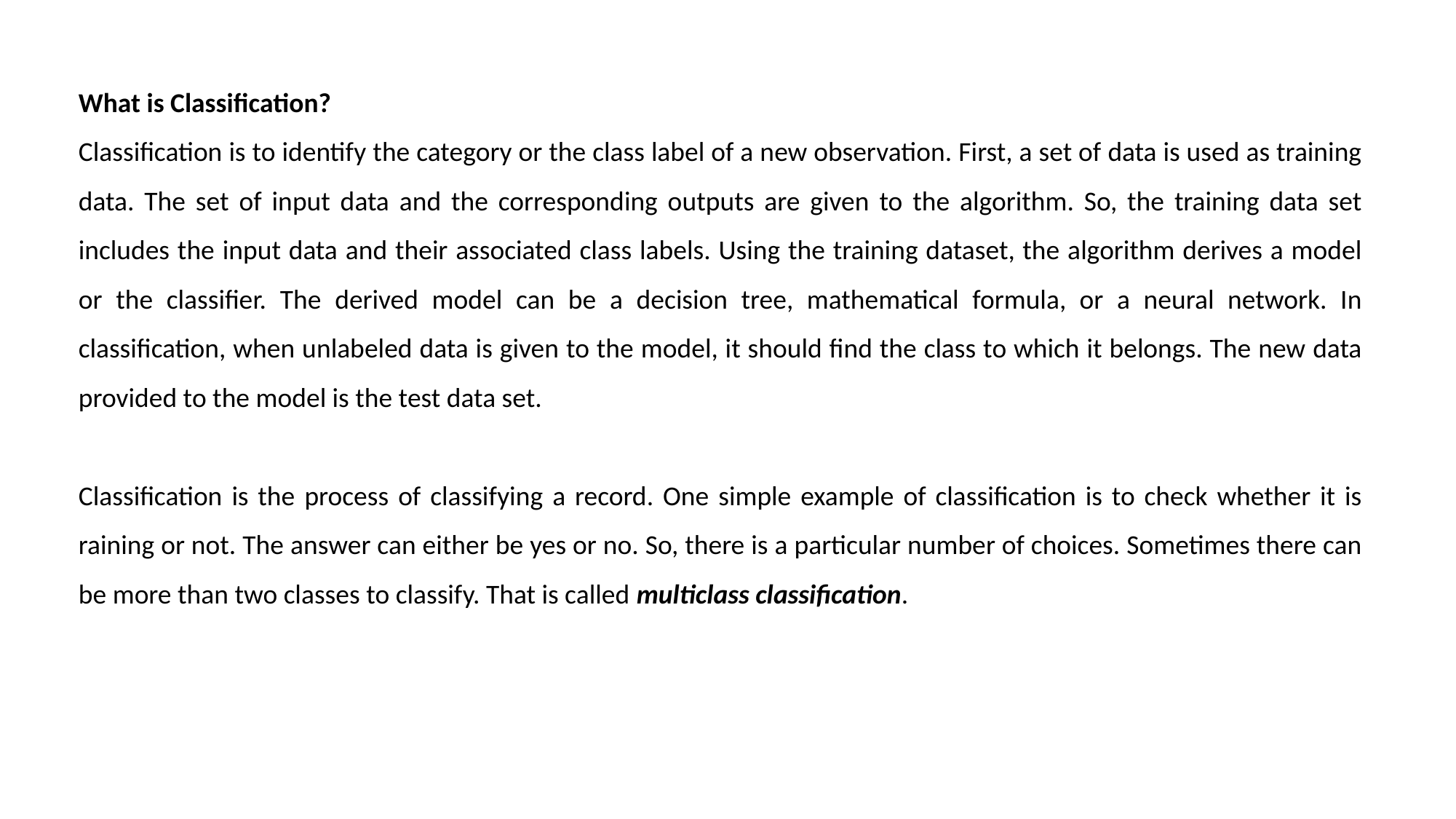

What is Classification?
Classification is to identify the category or the class label of a new observation. First, a set of data is used as training data. The set of input data and the corresponding outputs are given to the algorithm. So, the training data set includes the input data and their associated class labels. Using the training dataset, the algorithm derives a model or the classifier. The derived model can be a decision tree, mathematical formula, or a neural network. In classification, when unlabeled data is given to the model, it should find the class to which it belongs. The new data provided to the model is the test data set.

Classification is the process of classifying a record. One simple example of classification is to check whether it is raining or not. The answer can either be yes or no. So, there is a particular number of choices. Sometimes there can be more than two classes to classify. That is called multiclass classification.